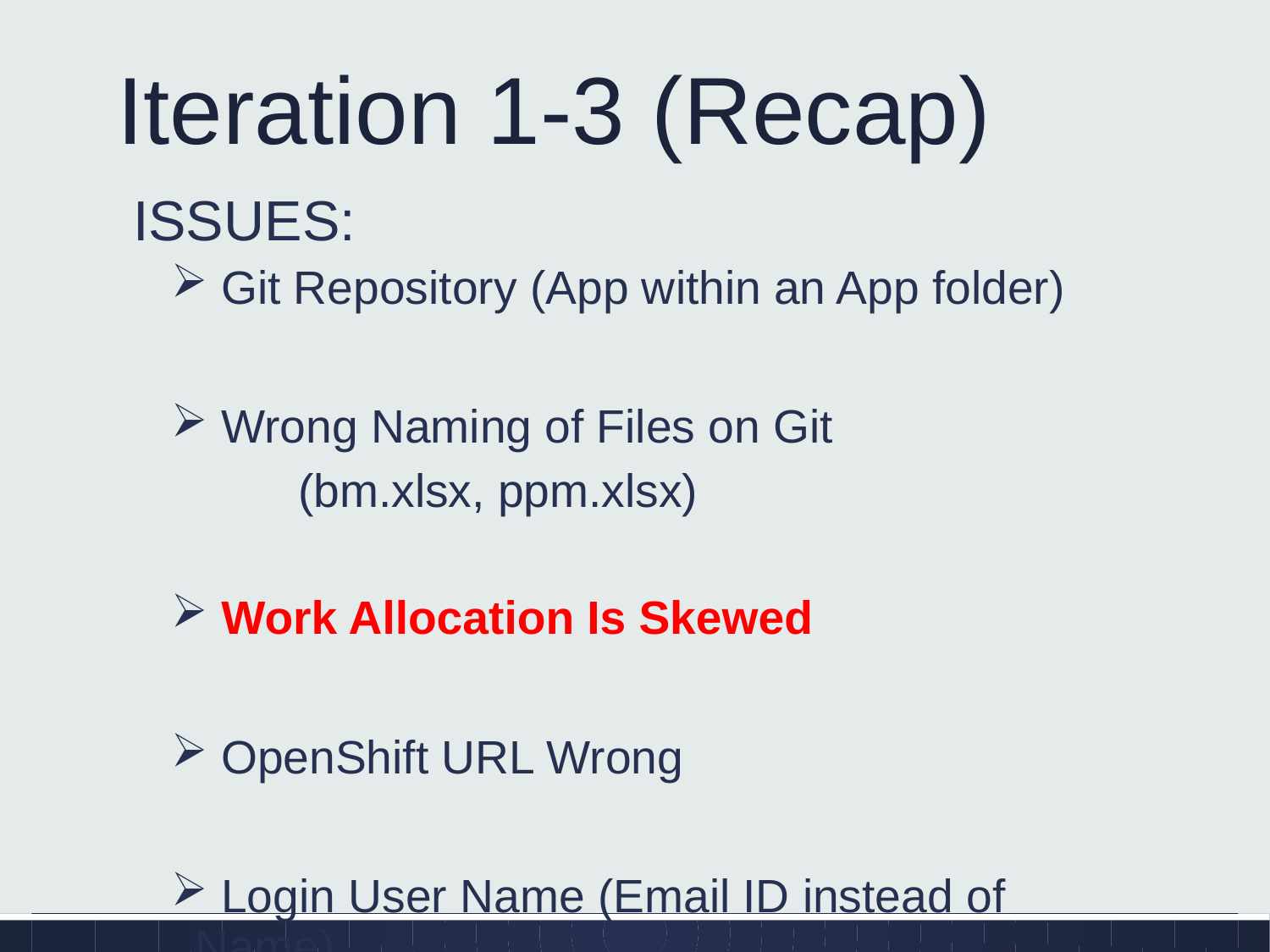

# Iteration 1-3 (Recap)
ISSUES:
 Git Repository (App within an App folder)

 Wrong Naming of Files on Git
	(bm.xlsx, ppm.xlsx)

 Work Allocation Is Skewed

 OpenShift URL Wrong

 Login User Name (Email ID instead of Name)